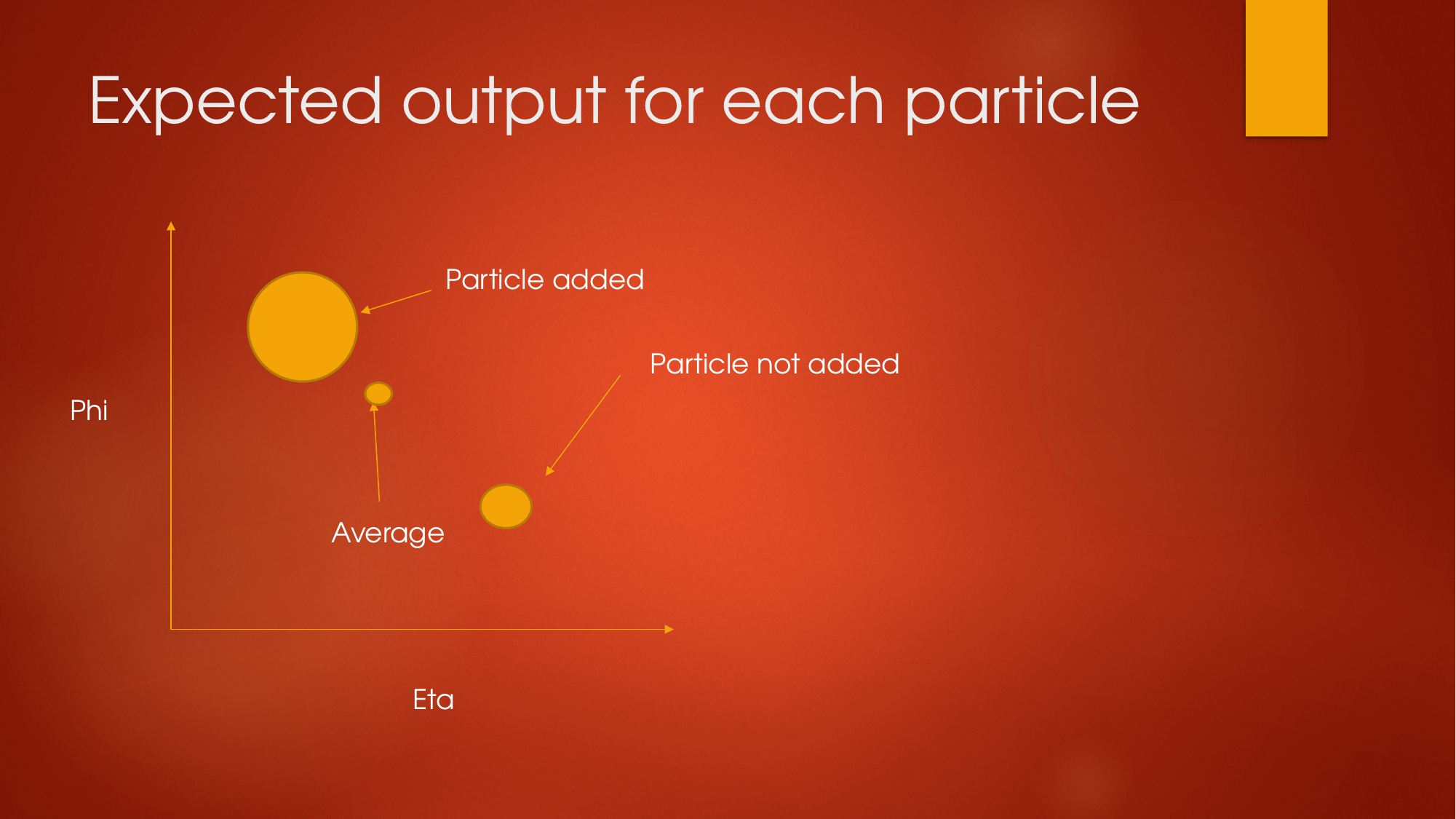

# Expected output for each particle
Particle added

Particle not added

Phi

Average
Eta